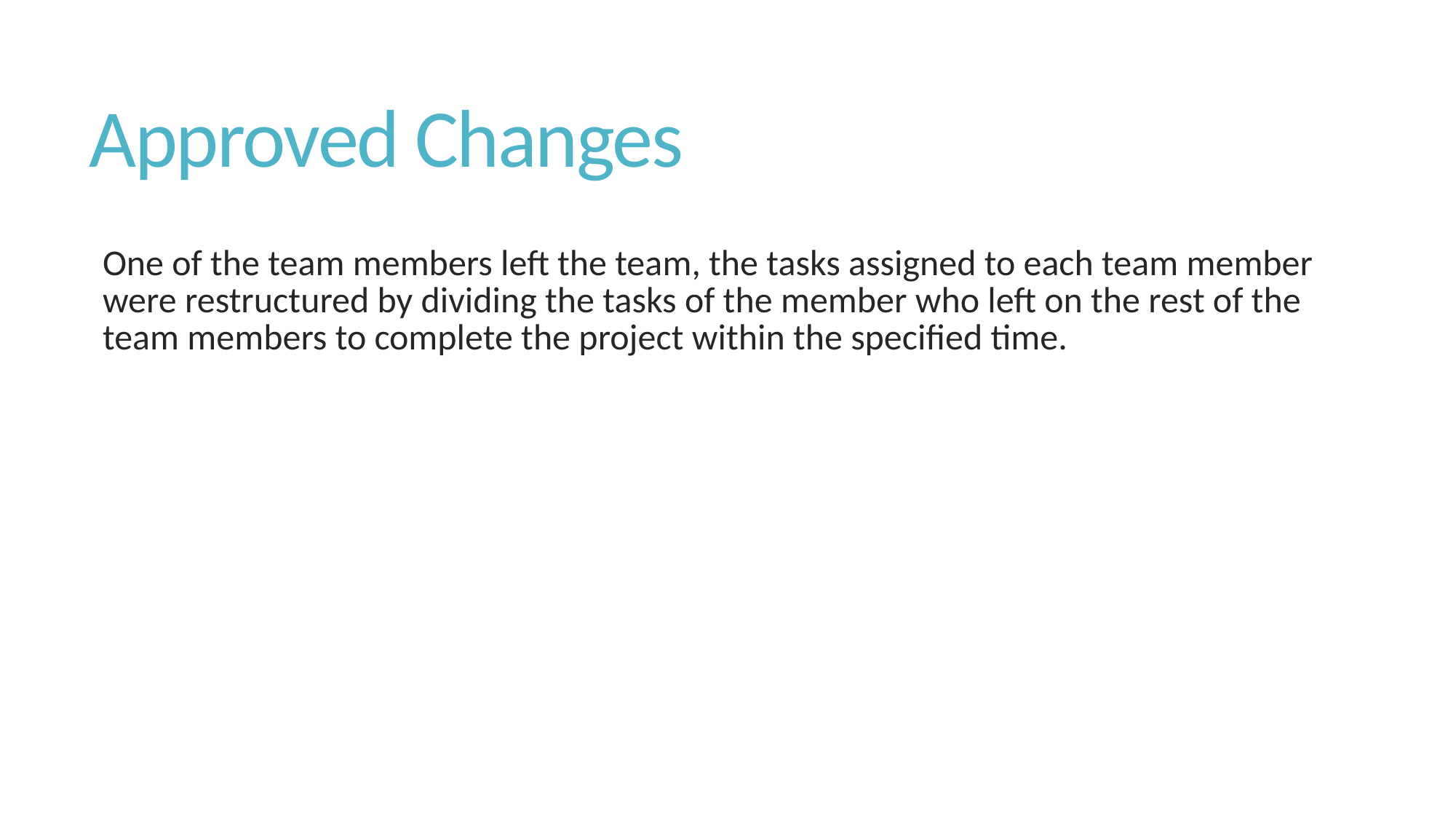

# Approved Changes
One of the team members left the team, the tasks assigned to each team member were restructured by dividing the tasks of the member who left on the rest of the team members to complete the project within the specified time.